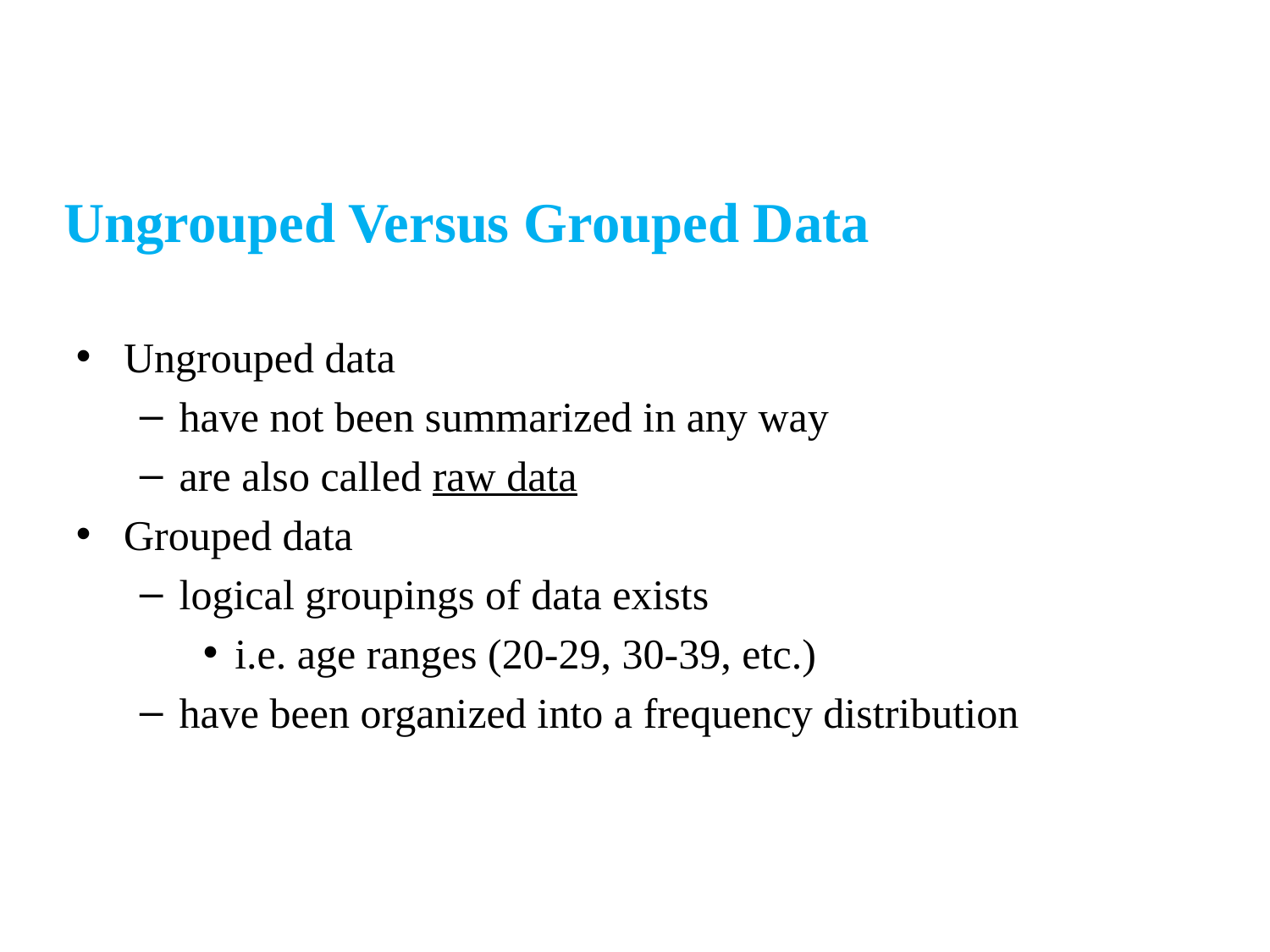

Ungrouped Versus Grouped Data
Ungrouped data
have not been summarized in any way
are also called raw data
Grouped data
logical groupings of data exists
i.e. age ranges (20-29, 30-39, etc.)
have been organized into a frequency distribution